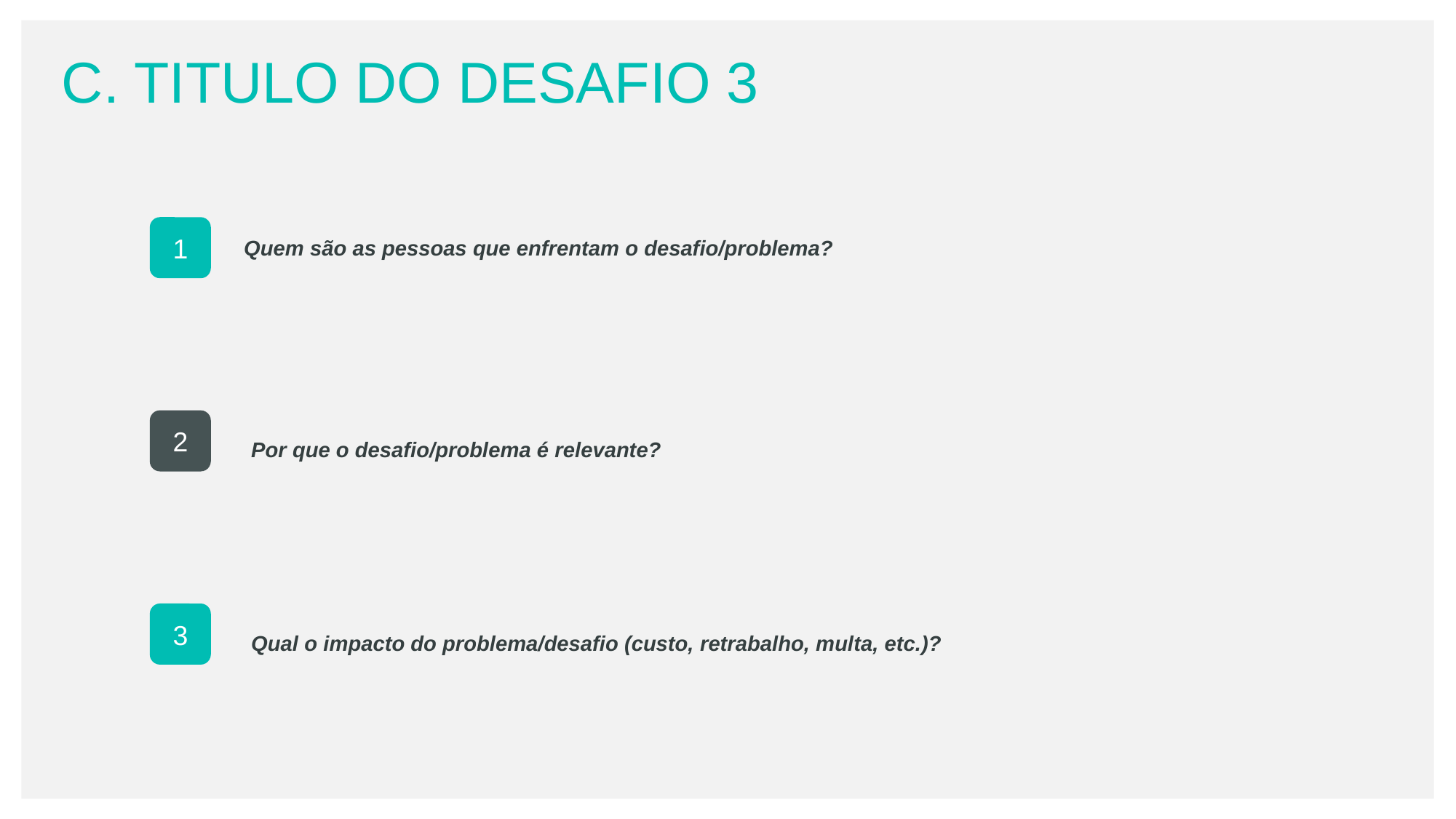

C. TITULO DO DESAFIO 3
Quem são as pessoas que enfrentam o desafio/problema?
1
2
Por que o desafio/problema é relevante?
3
Qual o impacto do problema/desafio (custo, retrabalho, multa, etc.)?